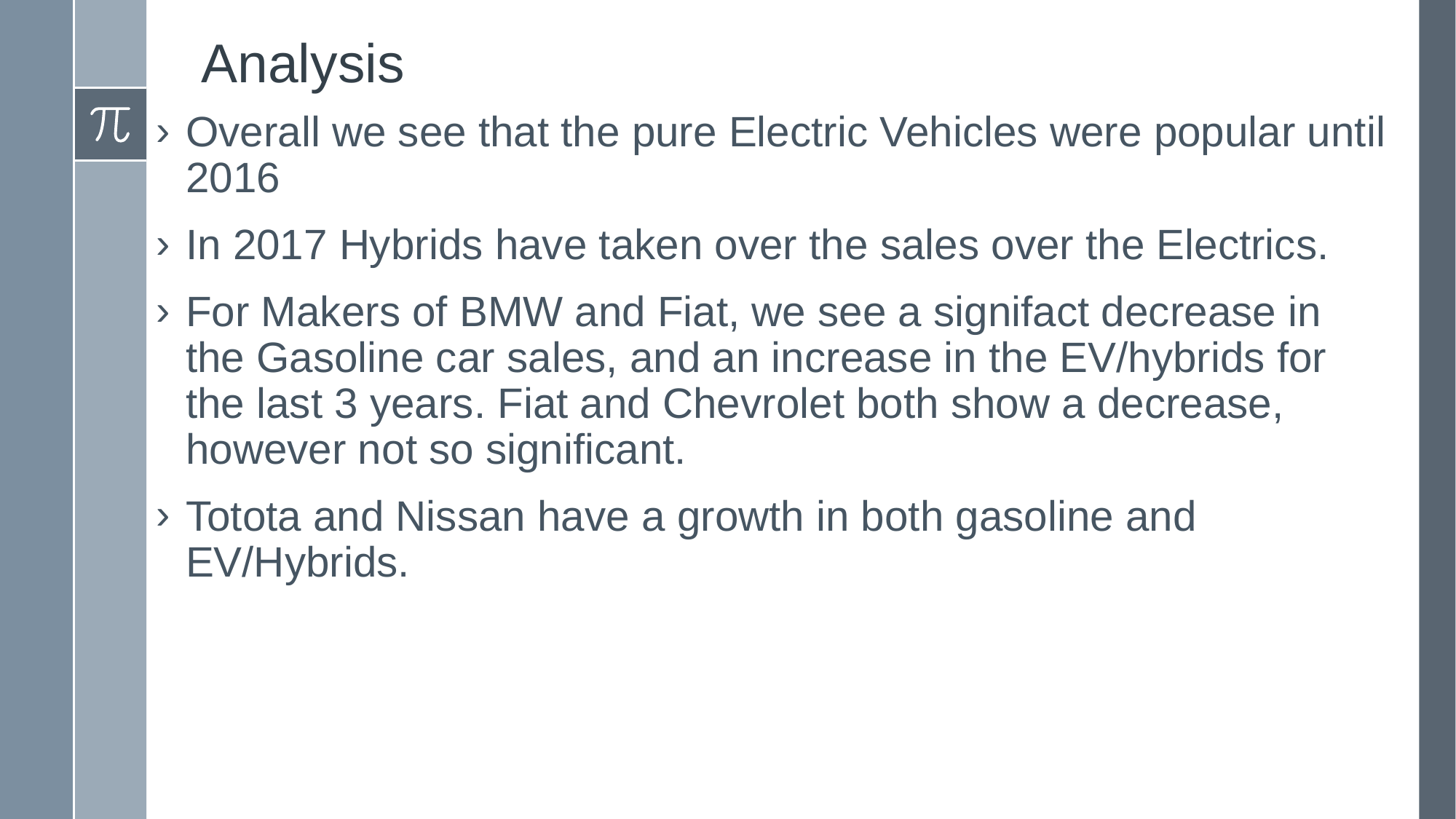

# Analysis
Overall we see that the pure Electric Vehicles were popular until 2016
In 2017 Hybrids have taken over the sales over the Electrics.
For Makers of BMW and Fiat, we see a signifact decrease in the Gasoline car sales, and an increase in the EV/hybrids for the last 3 years. Fiat and Chevrolet both show a decrease, however not so significant.
Totota and Nissan have a growth in both gasoline and EV/Hybrids.